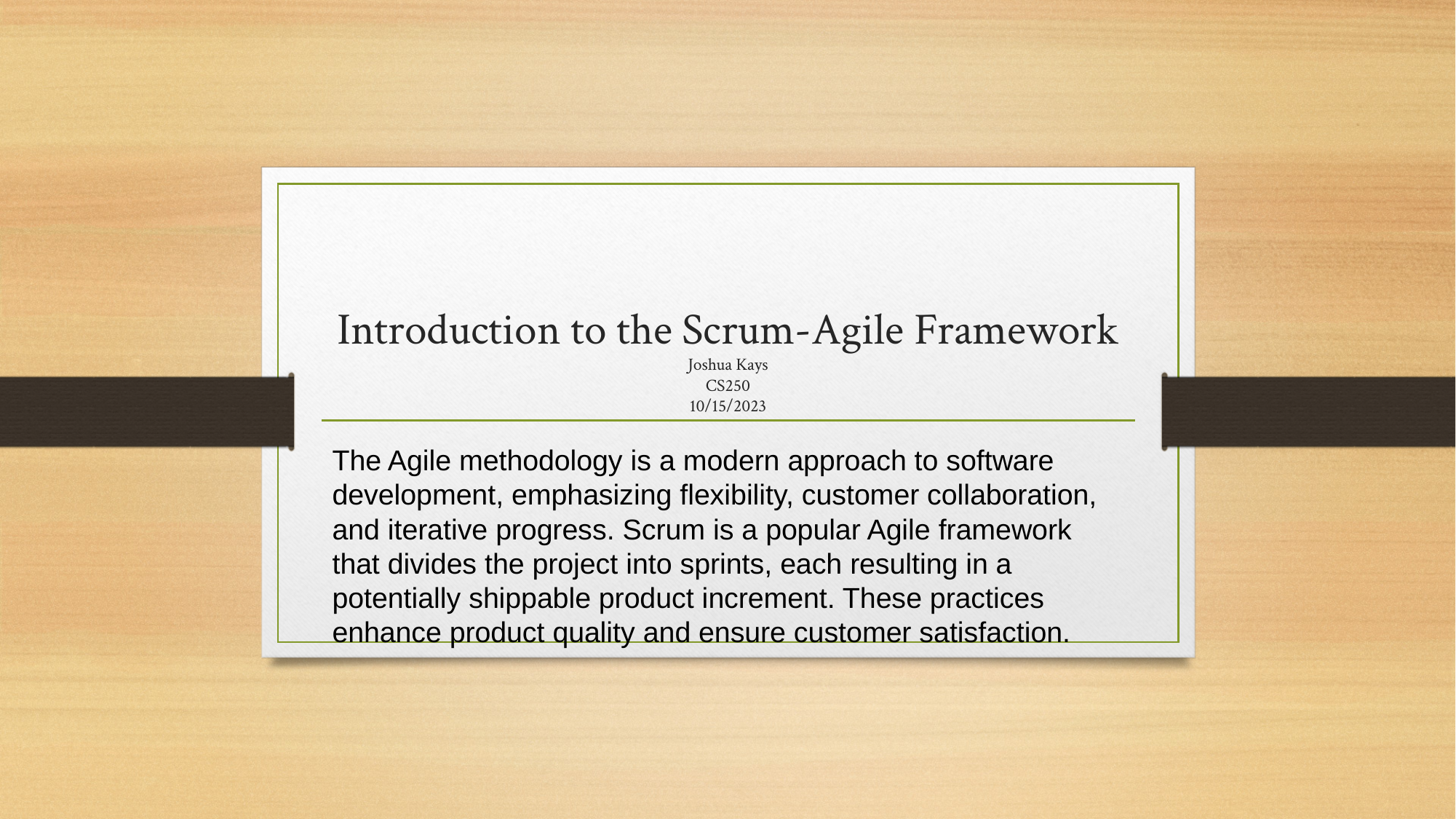

# Introduction to the Scrum-Agile Framework Joshua Kays CS250 10/15/2023
The Agile methodology is a modern approach to software development, emphasizing flexibility, customer collaboration, and iterative progress. Scrum is a popular Agile framework that divides the project into sprints, each resulting in a potentially shippable product increment. These practices enhance product quality and ensure customer satisfaction.